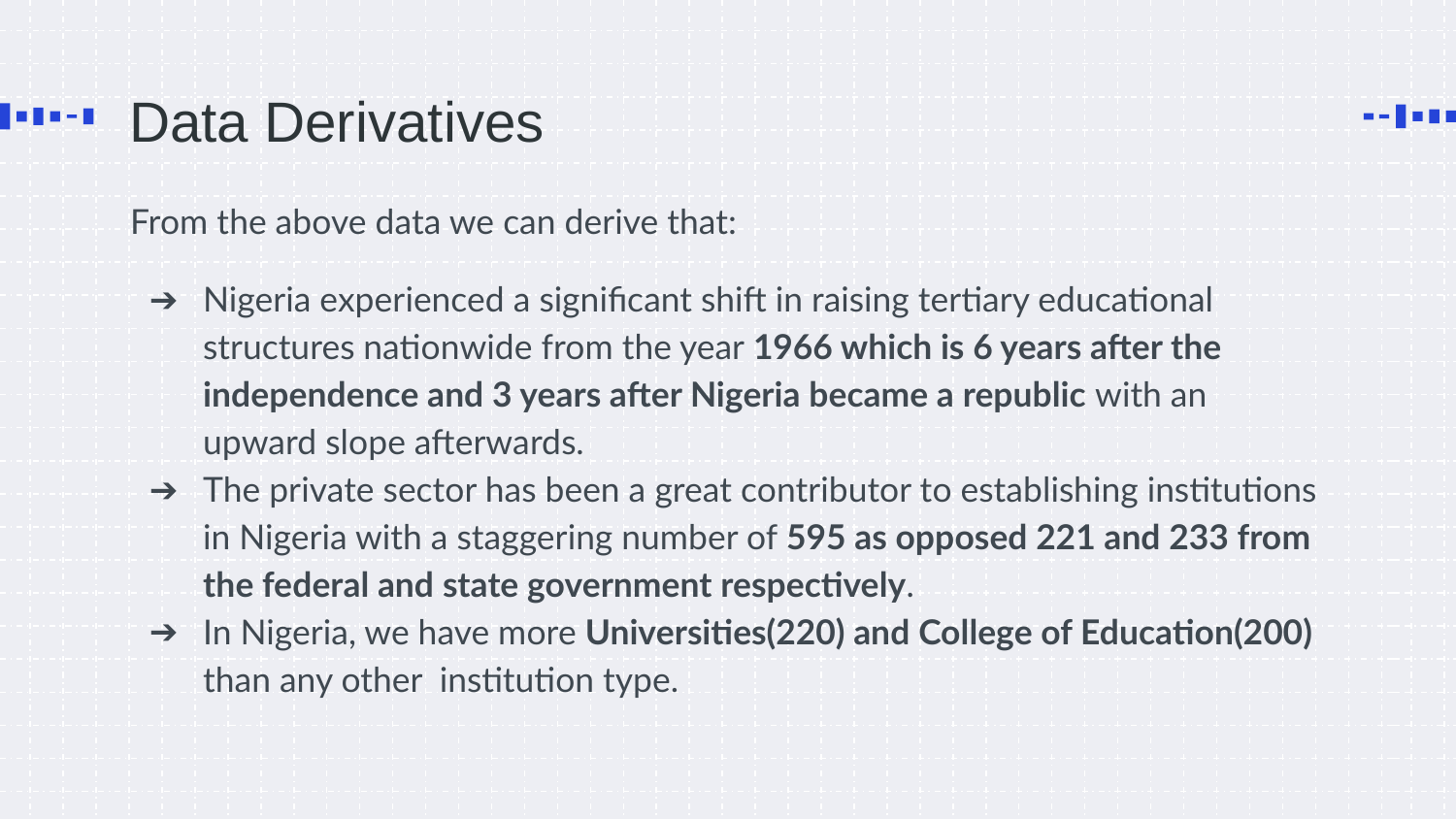

# Data Derivatives
From the above data we can derive that:
Nigeria experienced a significant shift in raising tertiary educational structures nationwide from the year 1966 which is 6 years after the independence and 3 years after Nigeria became a republic with an upward slope afterwards.
The private sector has been a great contributor to establishing institutions in Nigeria with a staggering number of 595 as opposed 221 and 233 from the federal and state government respectively.
In Nigeria, we have more Universities(220) and College of Education(200) than any other  institution type.